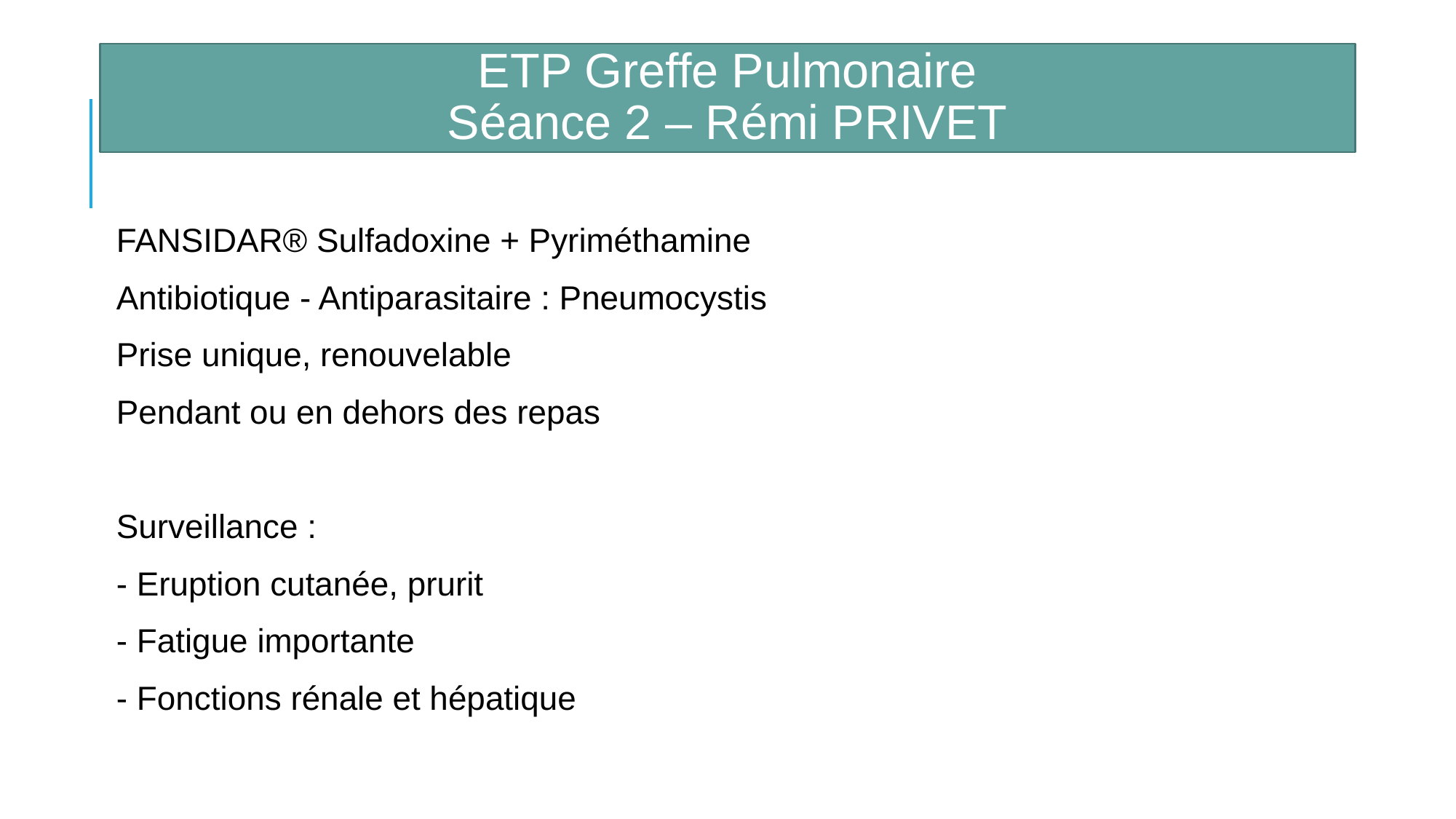

ETP Greffe Pulmonaire
Séance 2 – Rémi PRIVET
FANSIDAR® Sulfadoxine + Pyriméthamine
Antibiotique - Antiparasitaire : Pneumocystis
Prise unique, renouvelable
Pendant ou en dehors des repas

Surveillance :
- Eruption cutanée, prurit
- Fatigue importante
- Fonctions rénale et hépatique